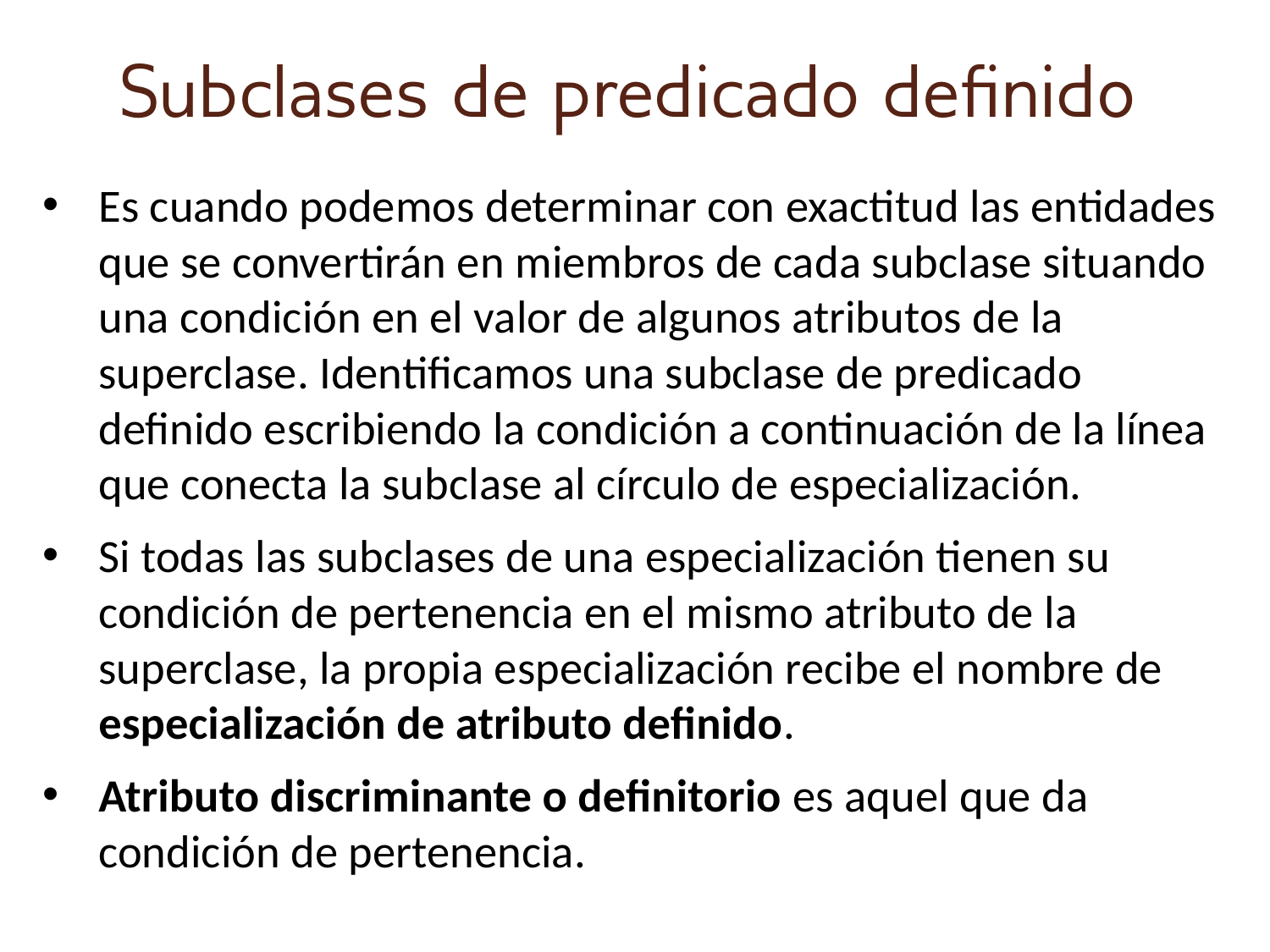

Subclases de predicado definido
Es cuando podemos determinar con exactitud las entidades que se convertirán en miembros de cada subclase situando una condición en el valor de algunos atributos de la superclase. Identificamos una subclase de predicado definido escribiendo la condición a continuación de la línea que conecta la subclase al círculo de especialización.
Si todas las subclases de una especialización tienen su condición de pertenencia en el mismo atributo de la superclase, la propia especialización recibe el nombre de especialización de atributo definido.
Atributo discriminante o definitorio es aquel que da condición de pertenencia.